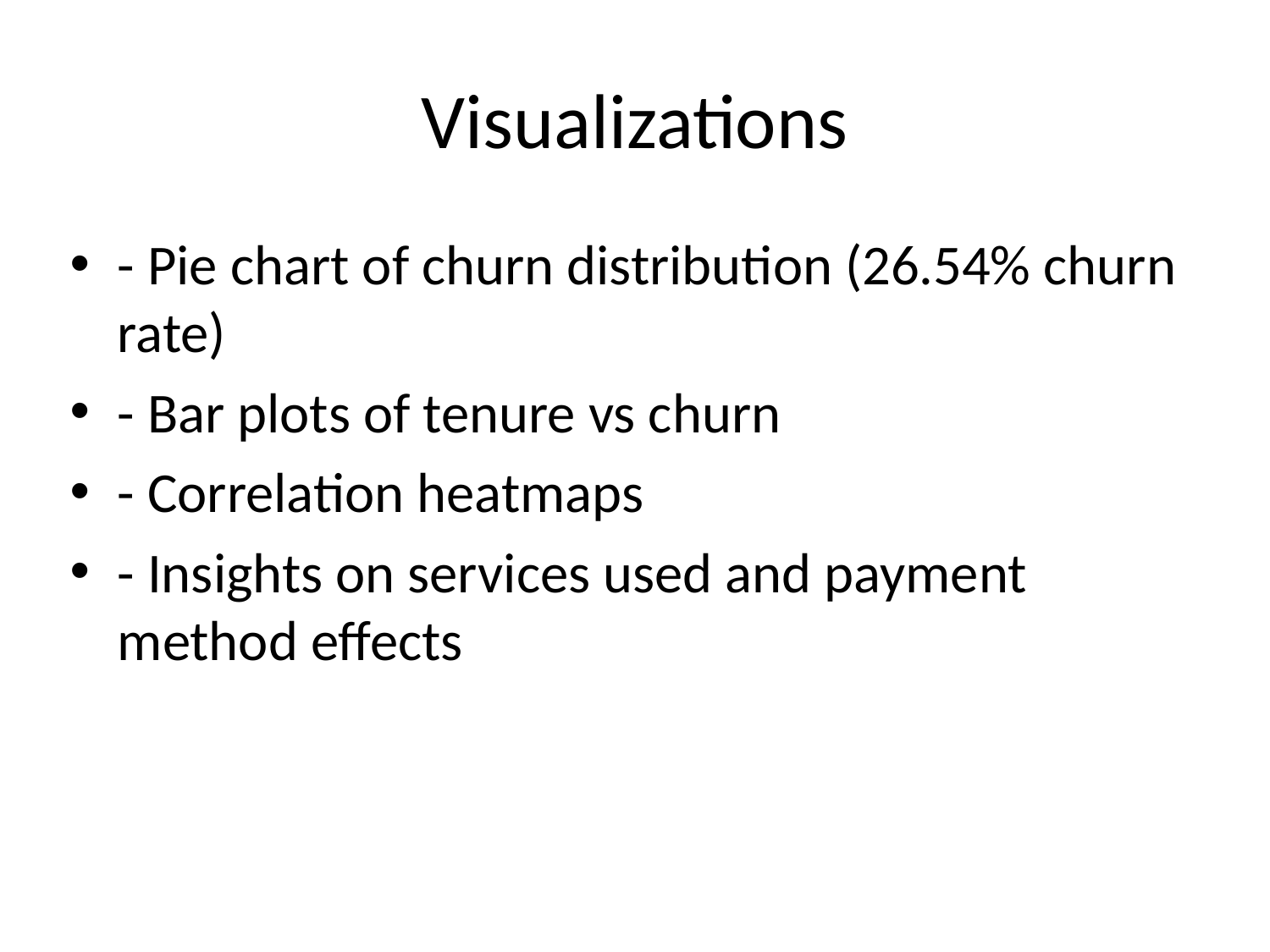

# Visualizations
- Pie chart of churn distribution (26.54% churn rate)
- Bar plots of tenure vs churn
- Correlation heatmaps
- Insights on services used and payment method effects